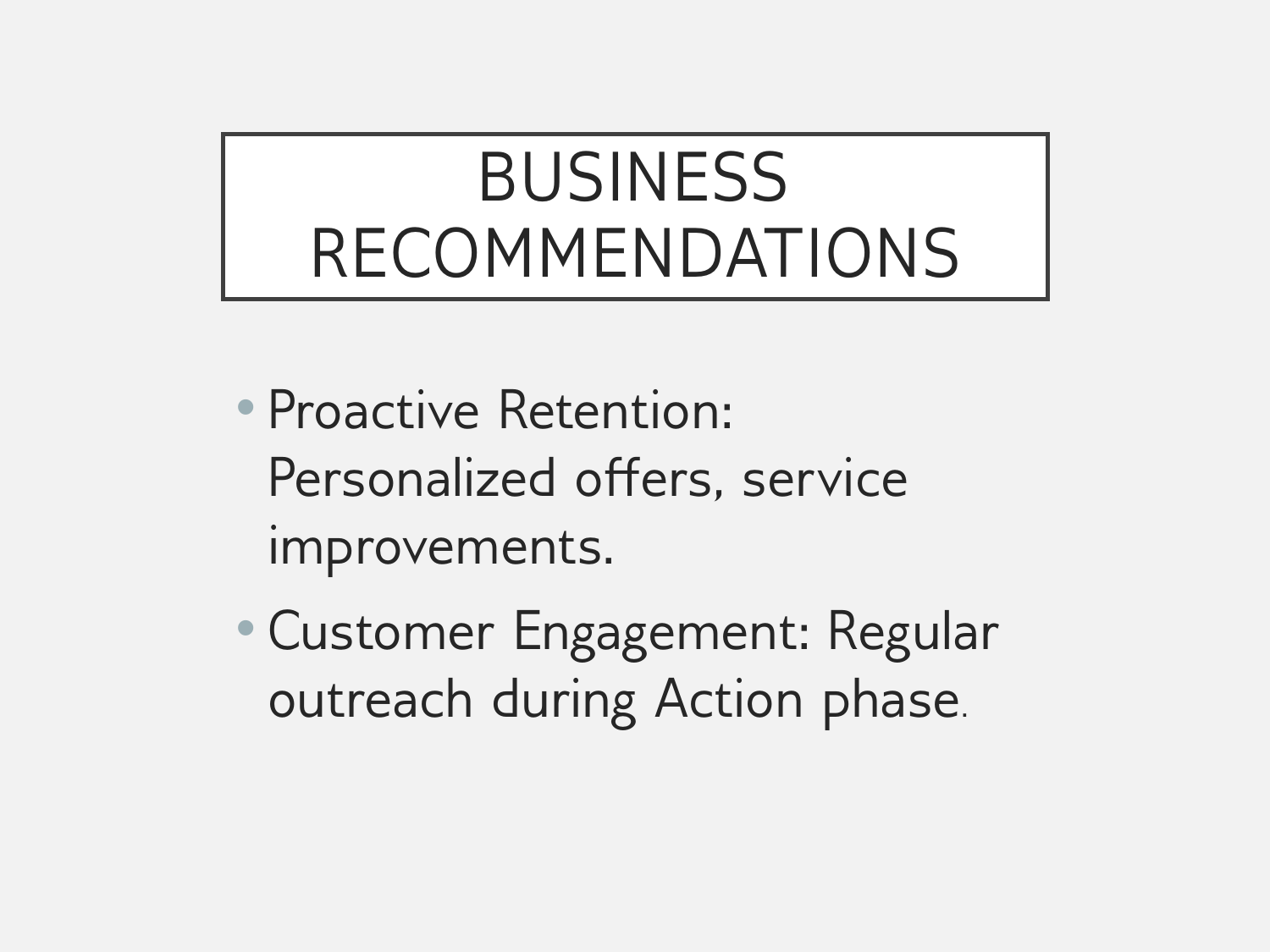

# Business Recommendations
Proactive Retention: Personalized offers, service improvements.
Customer Engagement: Regular outreach during Action phase.